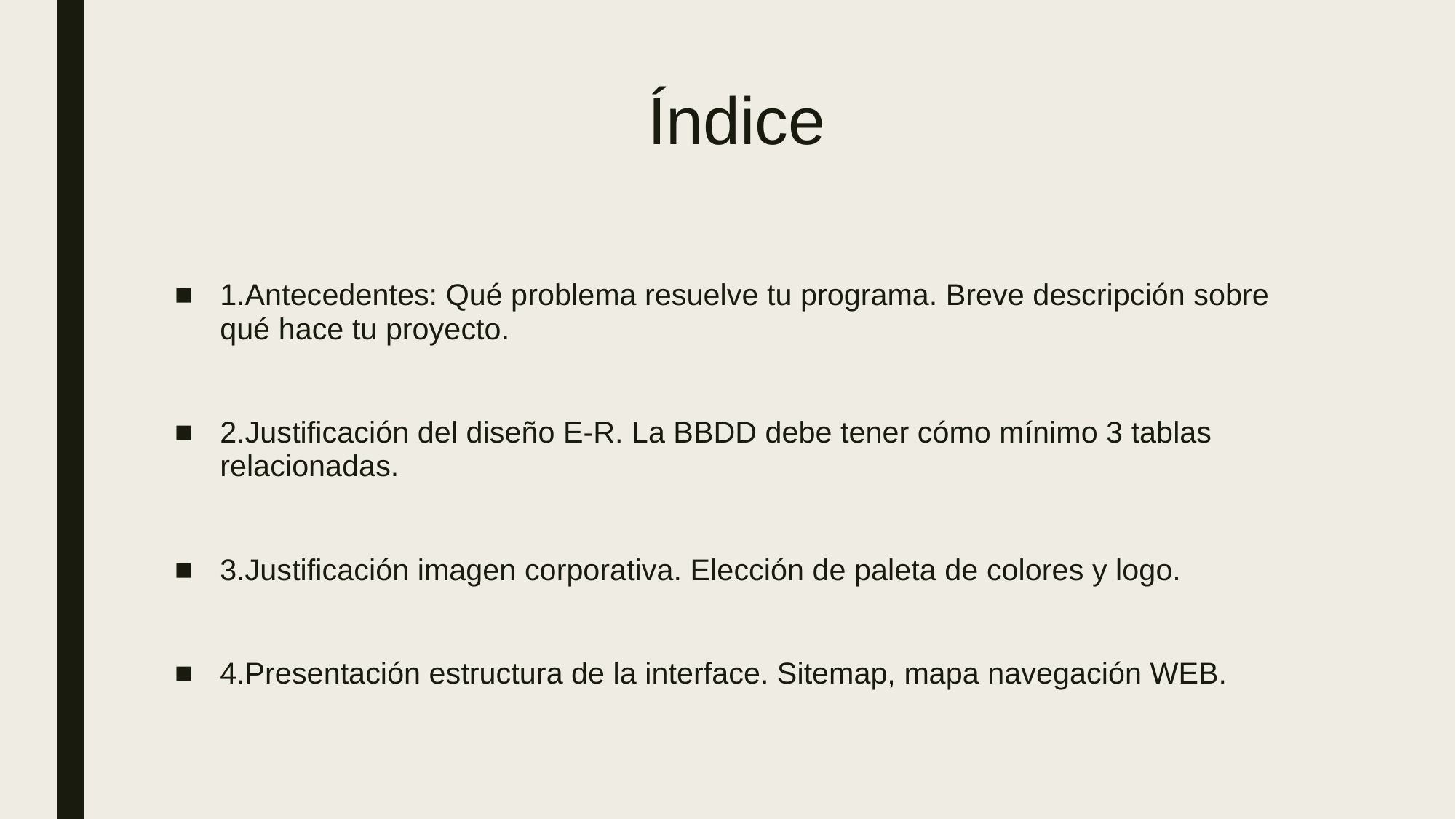

# Índice
1.Antecedentes: Qué problema resuelve tu programa. Breve descripción sobre qué hace tu proyecto.

2.Justificación del diseño E-R. La BBDD debe tener cómo mínimo 3 tablas relacionadas.

3.Justificación imagen corporativa. Elección de paleta de colores y logo.

4.Presentación estructura de la interface. Sitemap, mapa navegación WEB.